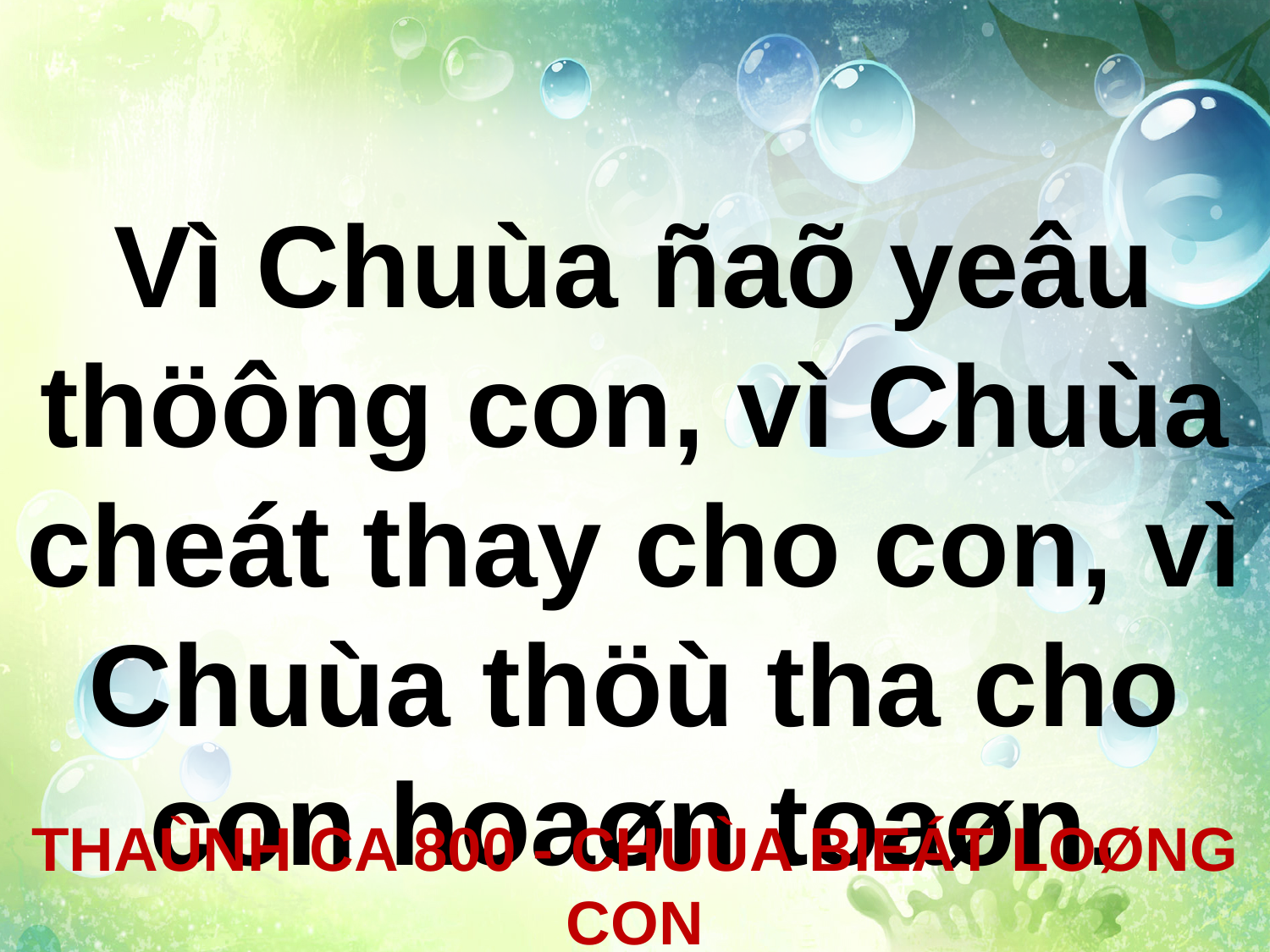

Vì Chuùa ñaõ yeâu thöông con, vì Chuùa cheát thay cho con, vì Chuùa thöù tha cho con hoaøn toaøn.
THAÙNH CA 800 - CHUÙA BIEÁT LOØNG CON